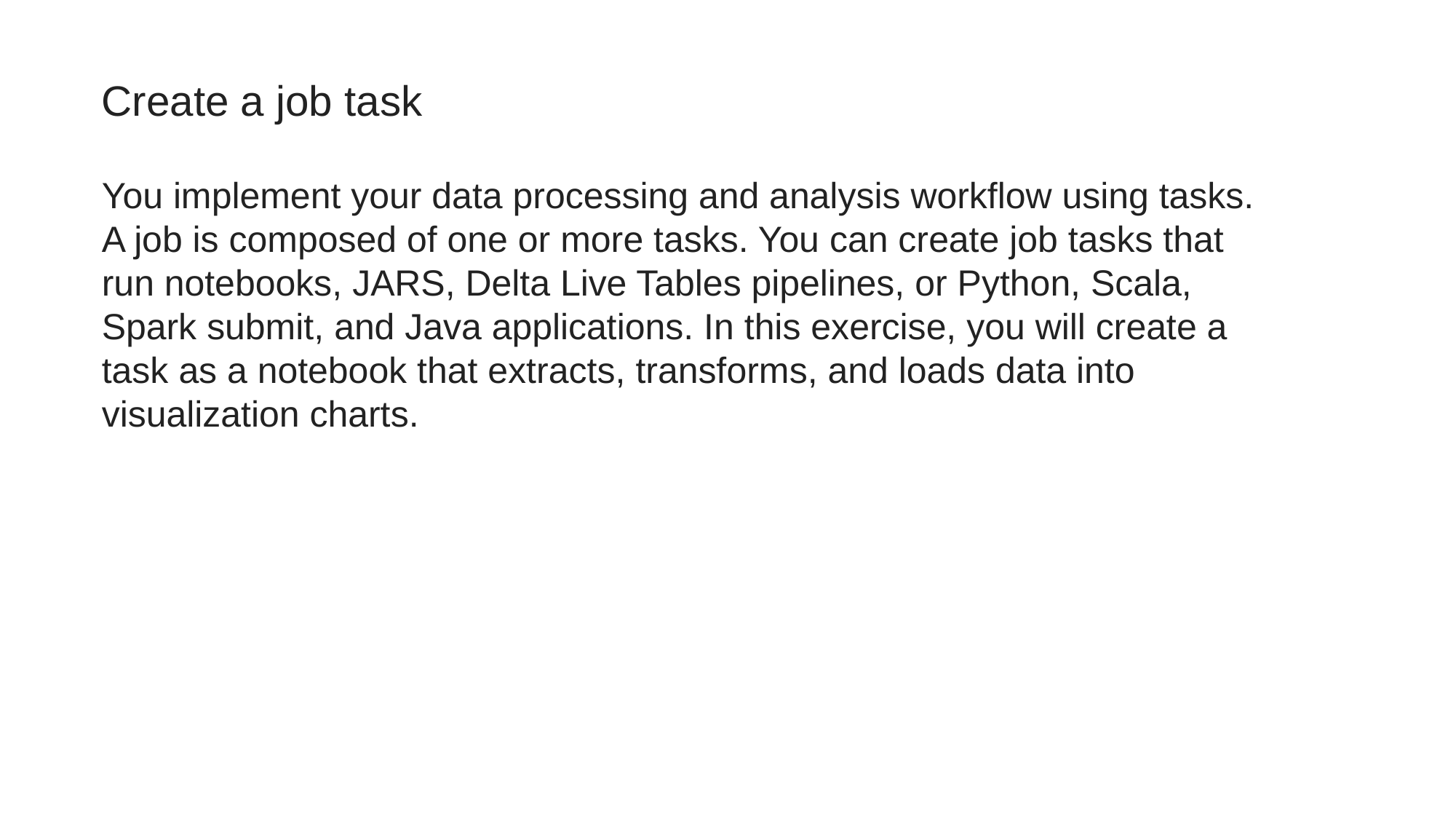

Create a job task
You implement your data processing and analysis workflow using tasks. A job is composed of one or more tasks. You can create job tasks that run notebooks, JARS, Delta Live Tables pipelines, or Python, Scala, Spark submit, and Java applications. In this exercise, you will create a task as a notebook that extracts, transforms, and loads data into visualization charts.